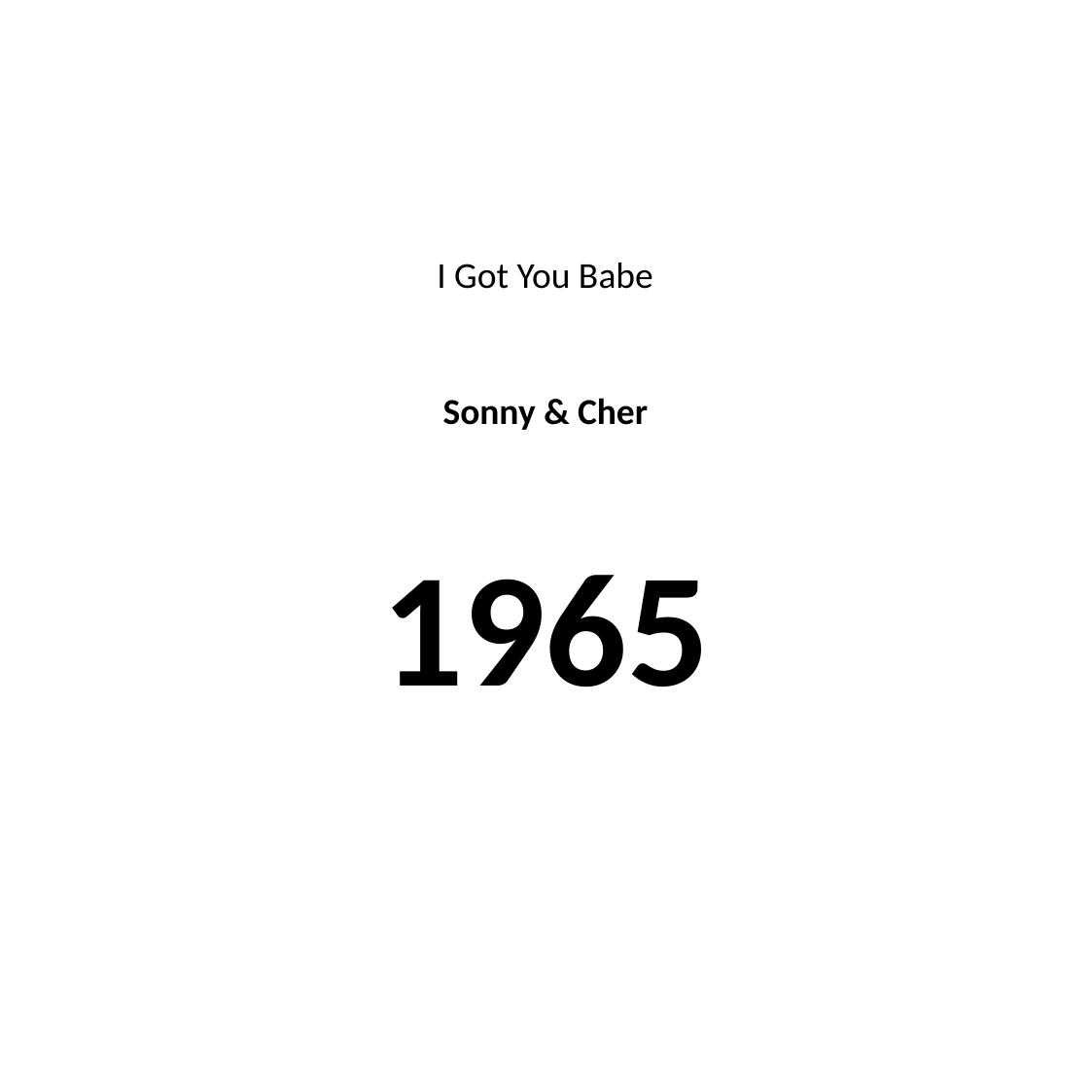

#

I Got You Babe

Sonny & Cher

1965